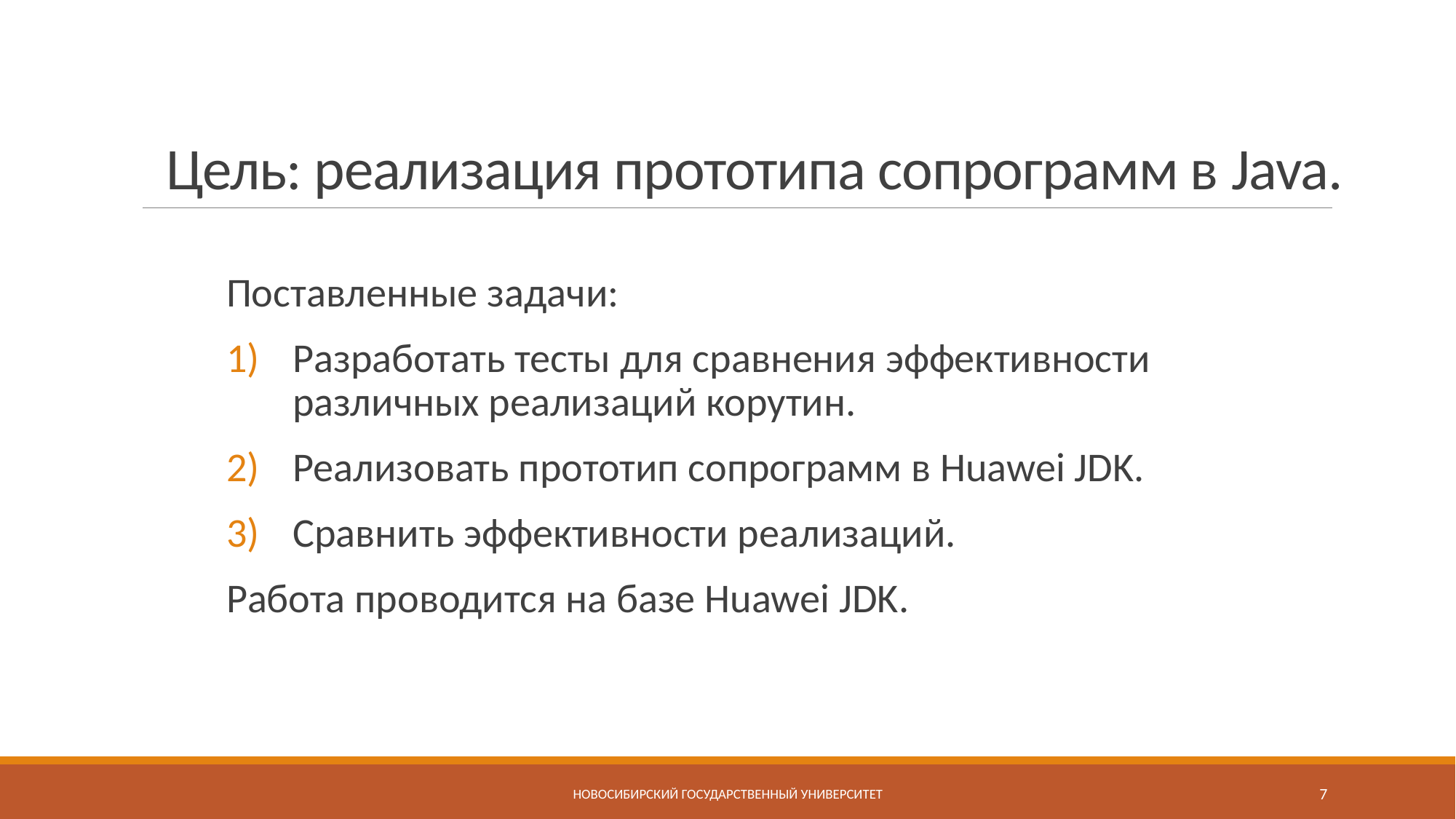

# Цель: реализация прототипа сопрограмм в Java.
Поставленные задачи:
Разработать тесты для сравнения эффективности различных реализаций корутин.
Реализовать прототип сопрограмм в Huawei JDK.
Сравнить эффективности реализаций.
Работа проводится на базе Huawei JDK.
Новосибирский государственный университет
7